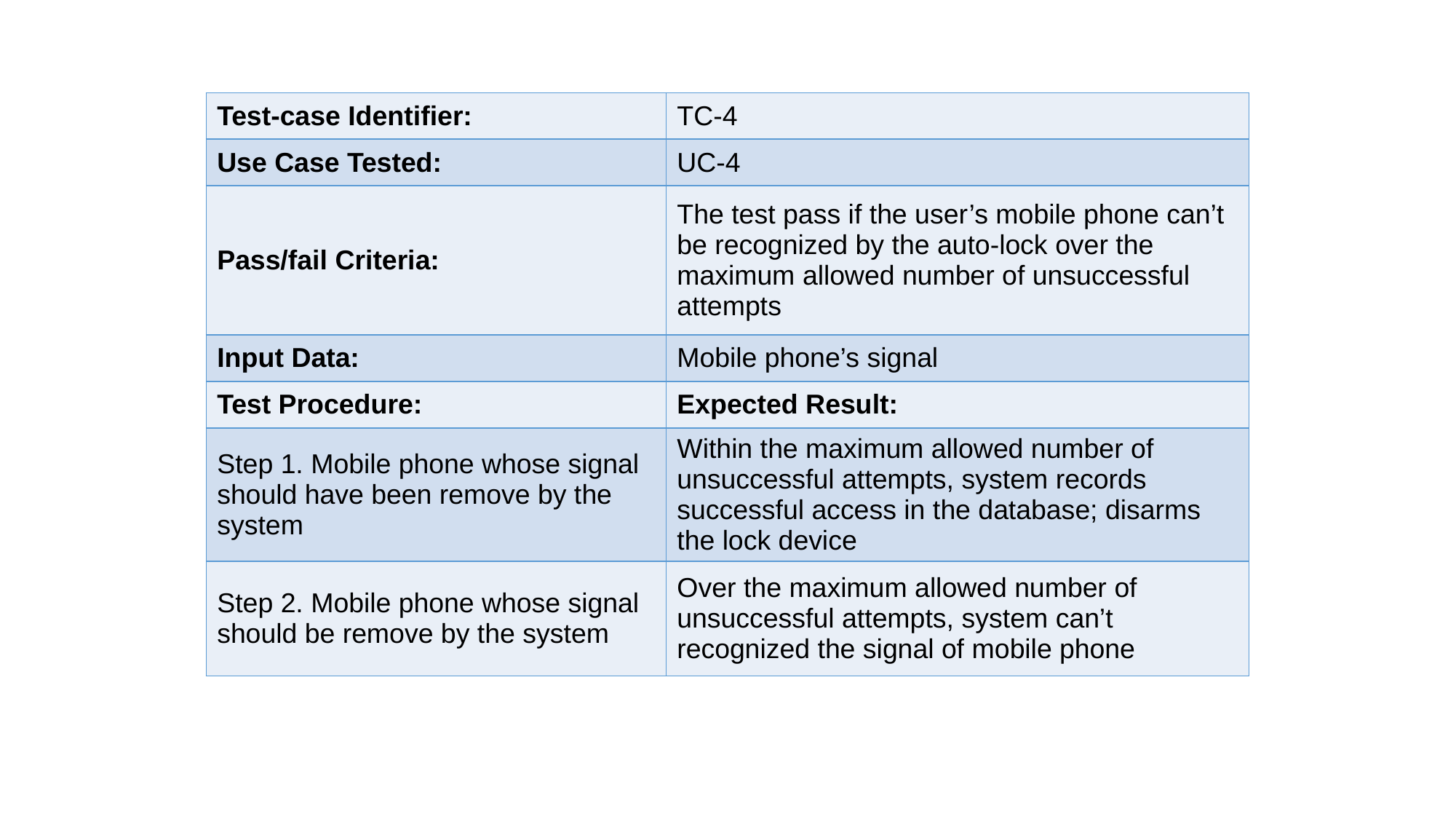

| Test-case Identifier: | TC-4 |
| --- | --- |
| Use Case Tested: | UC-4 |
| Pass/fail Criteria: | The test pass if the user’s mobile phone can’t be recognized by the auto-lock over the maximum allowed number of unsuccessful attempts |
| Input Data: | Mobile phone’s signal |
| Test Procedure: | Expected Result: |
| Step 1. Mobile phone whose signal should have been remove by the system | Within the maximum allowed number of unsuccessful attempts, system records successful access in the database; disarms the lock device |
| Step 2. Mobile phone whose signal should be remove by the system | Over the maximum allowed number of unsuccessful attempts, system can’t recognized the signal of mobile phone |